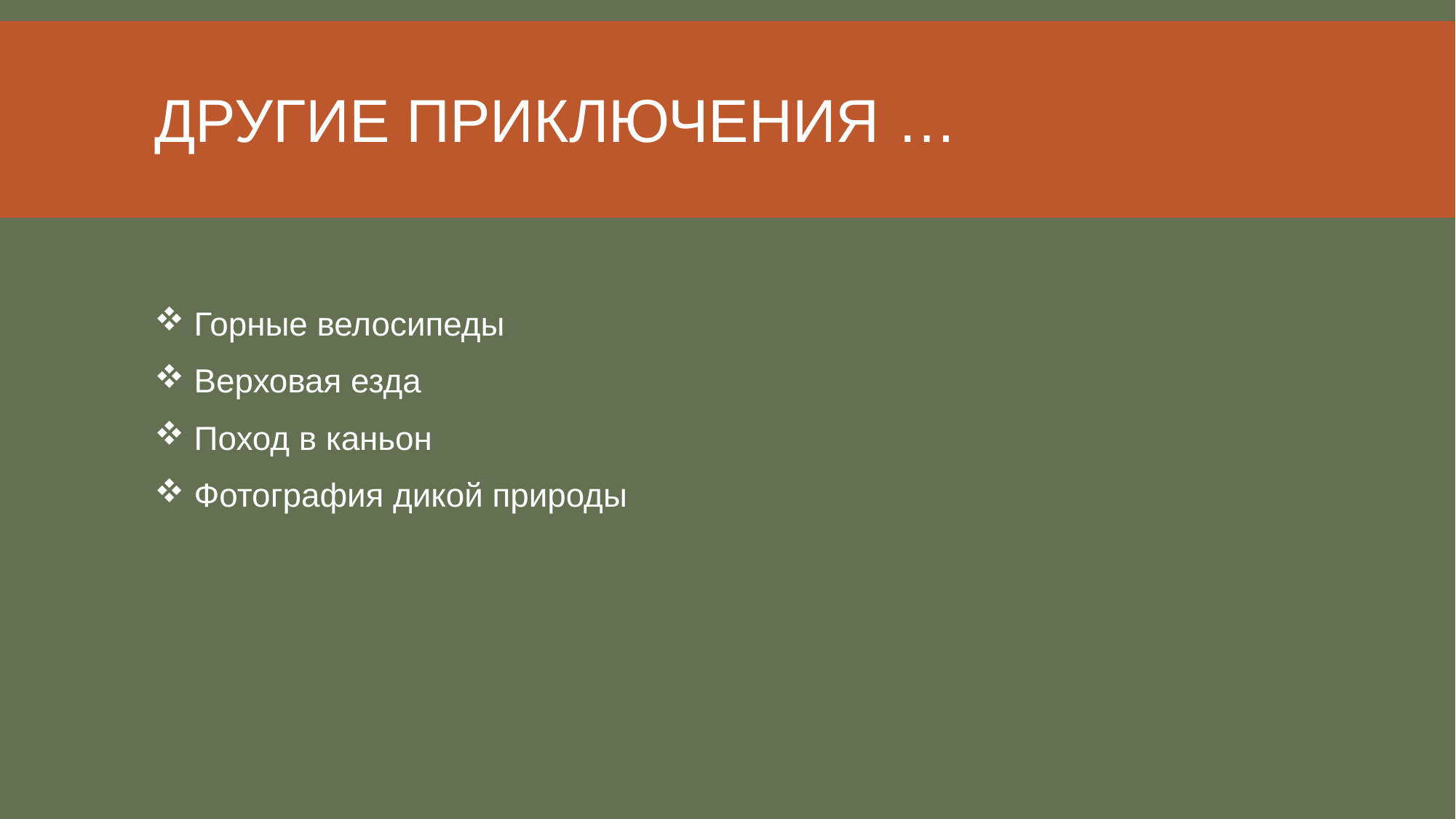

# Другие приключения …

 Горные велосипеды
 Верховая езда
 Поход в каньон
 Фотография дикой природы